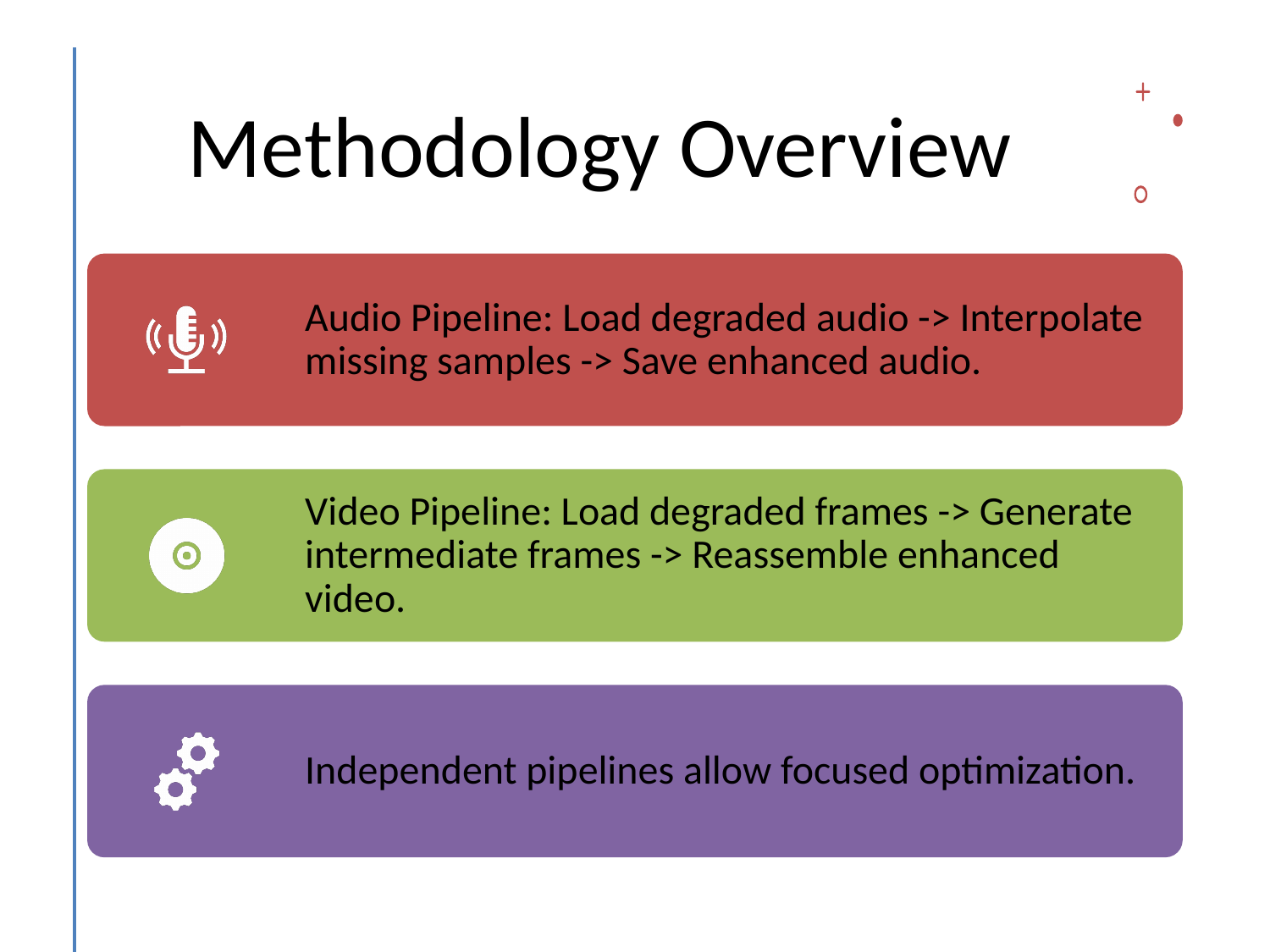

# Methodology Overview

Audio Pipeline: Load degraded audio -> Interpolate missing samples -> Save enhanced audio.
Video Pipeline: Load degraded frames -> Generate intermediate frames -> Reassemble enhanced video.
Independent pipelines allow focused optimization.